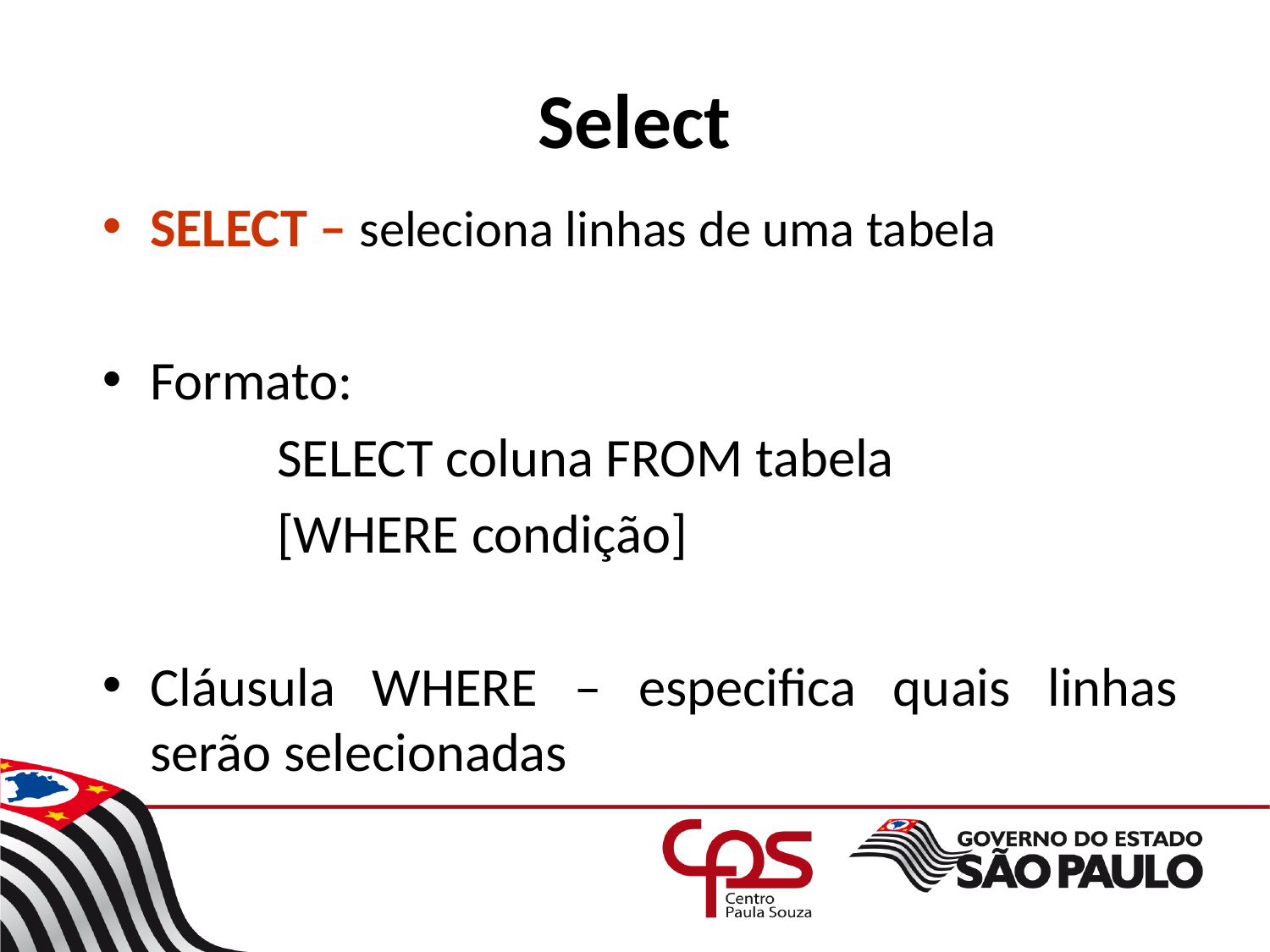

# Select
SELECT – seleciona linhas de uma tabela

Formato:
		SELECT coluna FROM tabela
		[WHERE condição]

Cláusula WHERE – especifica quais linhas serão selecionadas